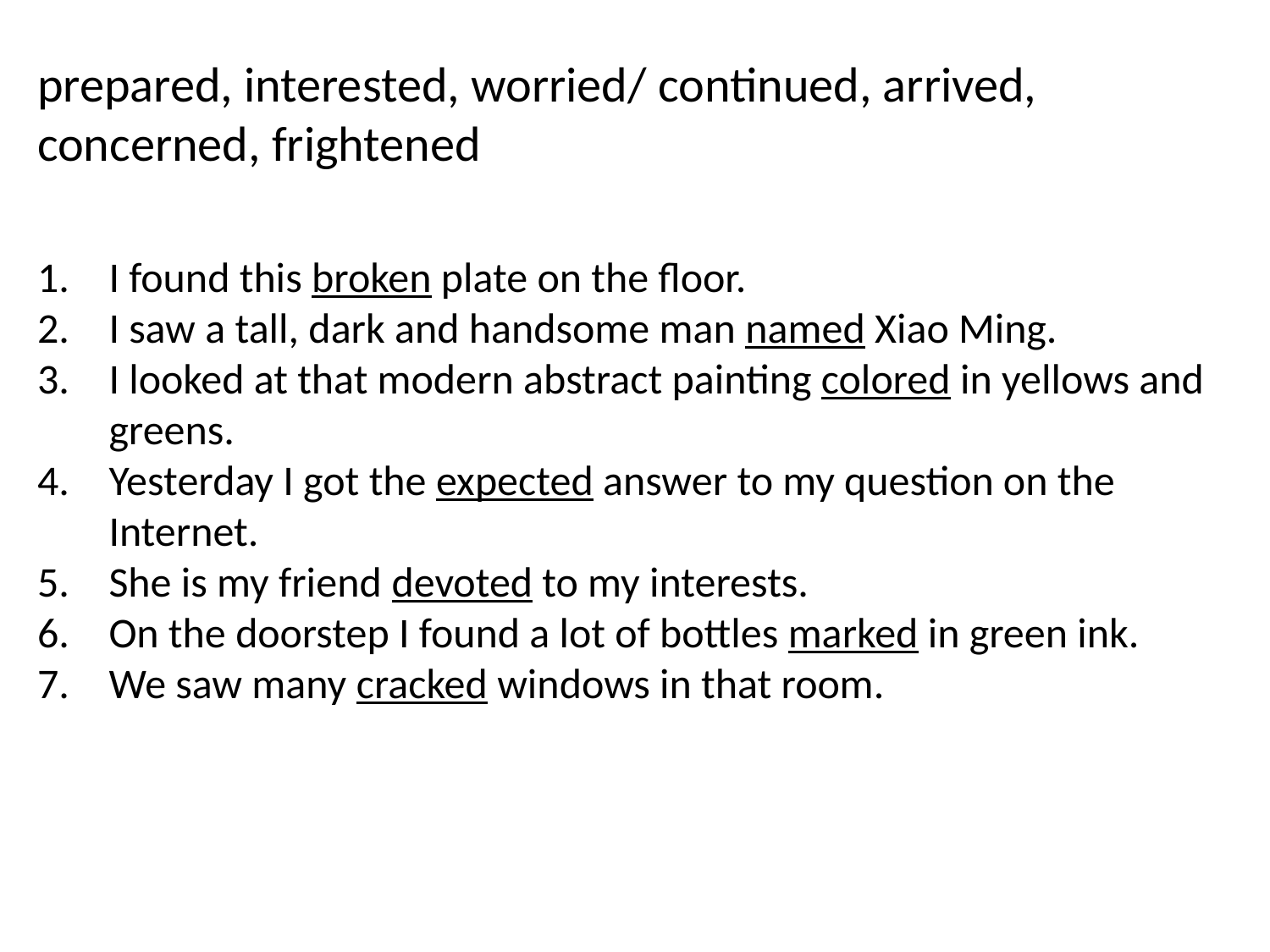

prepared, interested, worried/ continued, arrived, concerned, frightened
I found this broken plate on the floor.
I saw a tall, dark and handsome man named Xiao Ming.
I looked at that modern abstract painting colored in yellows and greens.
Yesterday I got the expected answer to my question on the Internet.
She is my friend devoted to my interests.
On the doorstep I found a lot of bottles marked in green ink.
We saw many cracked windows in that room.